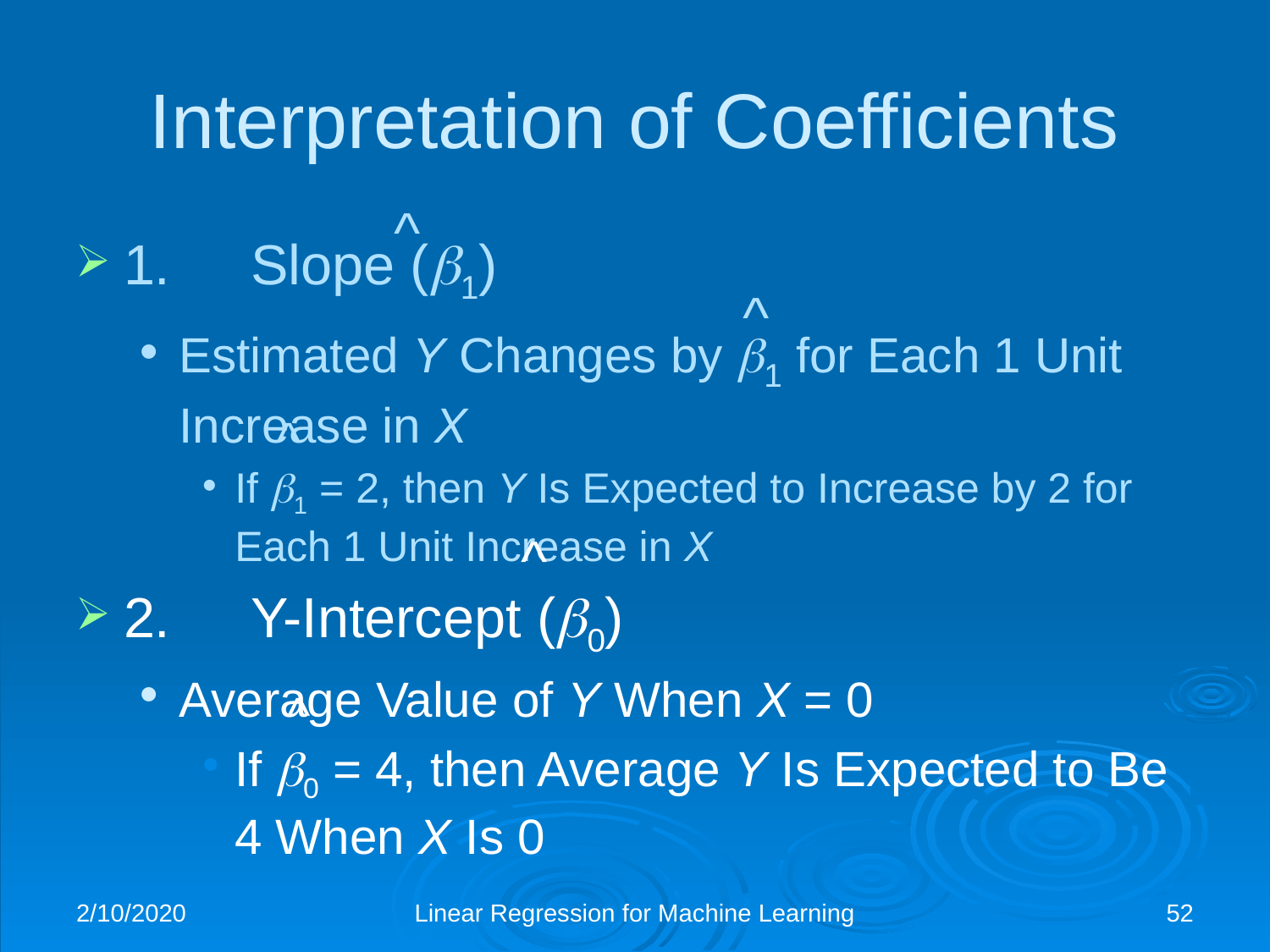

# Interpretation of Coefficients
^
1.	Slope (β1)
Estimated Y Changes by β1 for Each 1 Unit Increase in X
If β1 = 2, then Y Is Expected to Increase by 2 for Each 1 Unit Increase in X
2.	Y-Intercept (β0)
Average Value of Y When X = 0
If β0 = 4, then Average Y Is Expected to Be 4 When X Is 0
^
^
^
^
2/10/2020
Linear Regression for Machine Learning
52